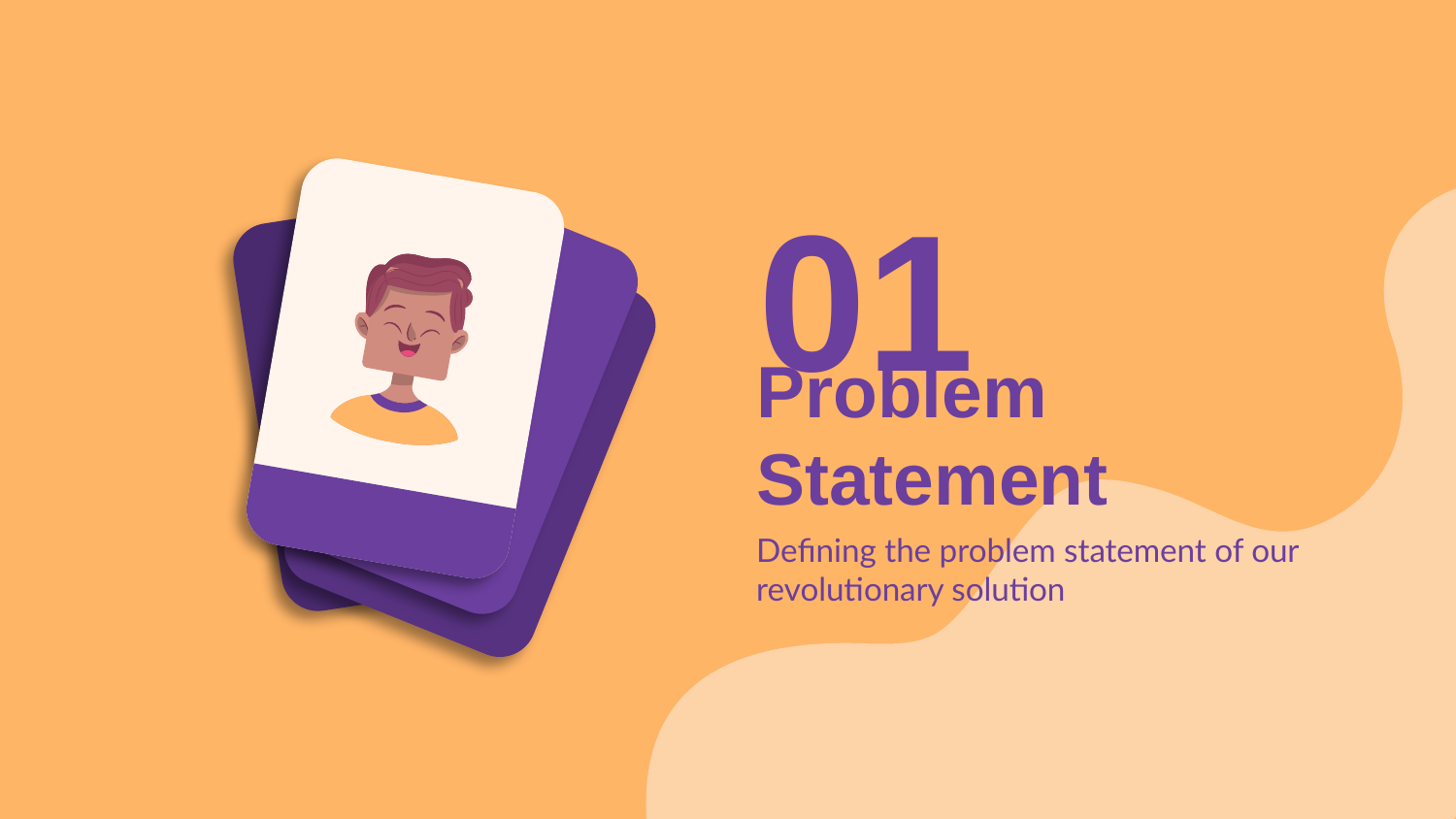

01

# Problem Statement
Defining the problem statement of our revolutionary solution